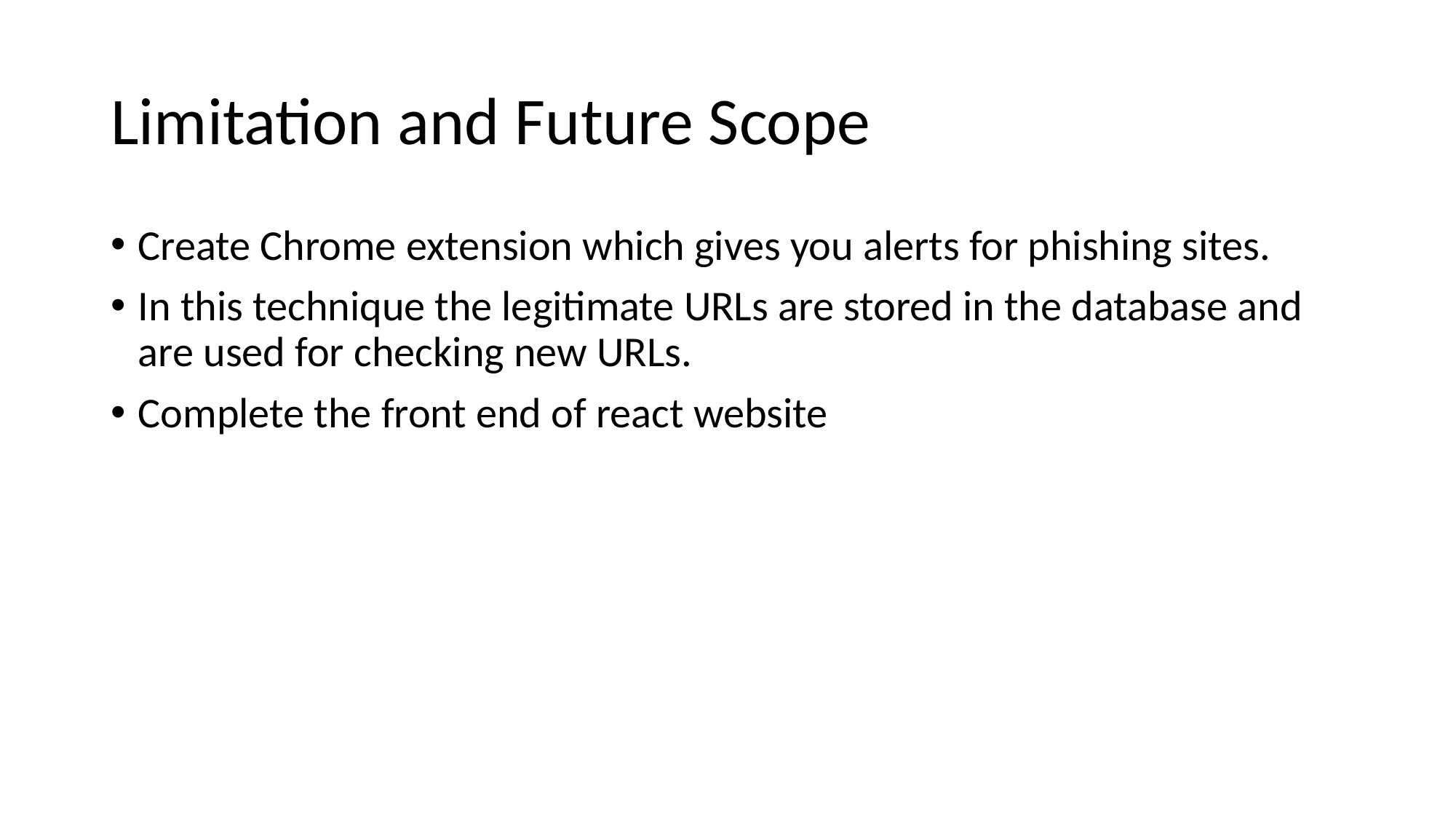

# Limitation and Future Scope
Create Chrome extension which gives you alerts for phishing sites.
In this technique the legitimate URLs are stored in the database and are used for checking new URLs.
Complete the front end of react website